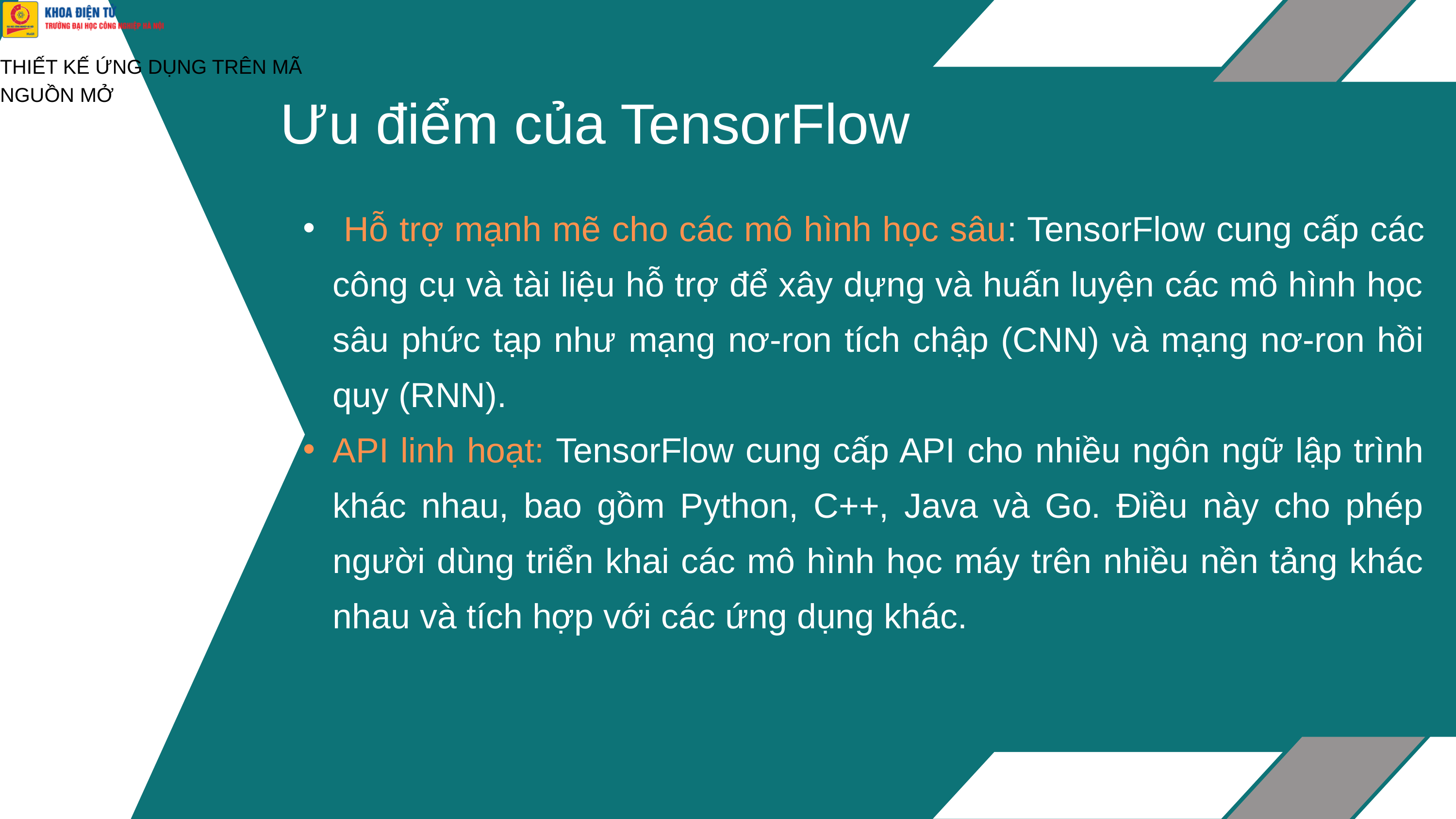

THIẾT KẾ ỨNG DỤNG TRÊN MÃ NGUỒN MỞ
 Ưu điểm của TensorFlow

 Hỗ trợ mạnh mẽ cho các mô hình học sâu: TensorFlow cung cấp các công cụ và tài liệu hỗ trợ để xây dựng và huấn luyện các mô hình học sâu phức tạp như mạng nơ-ron tích chập (CNN) và mạng nơ-ron hồi quy (RNN).
API linh hoạt: TensorFlow cung cấp API cho nhiều ngôn ngữ lập trình khác nhau, bao gồm Python, C++, Java và Go. Điều này cho phép người dùng triển khai các mô hình học máy trên nhiều nền tảng khác nhau và tích hợp với các ứng dụng khác.